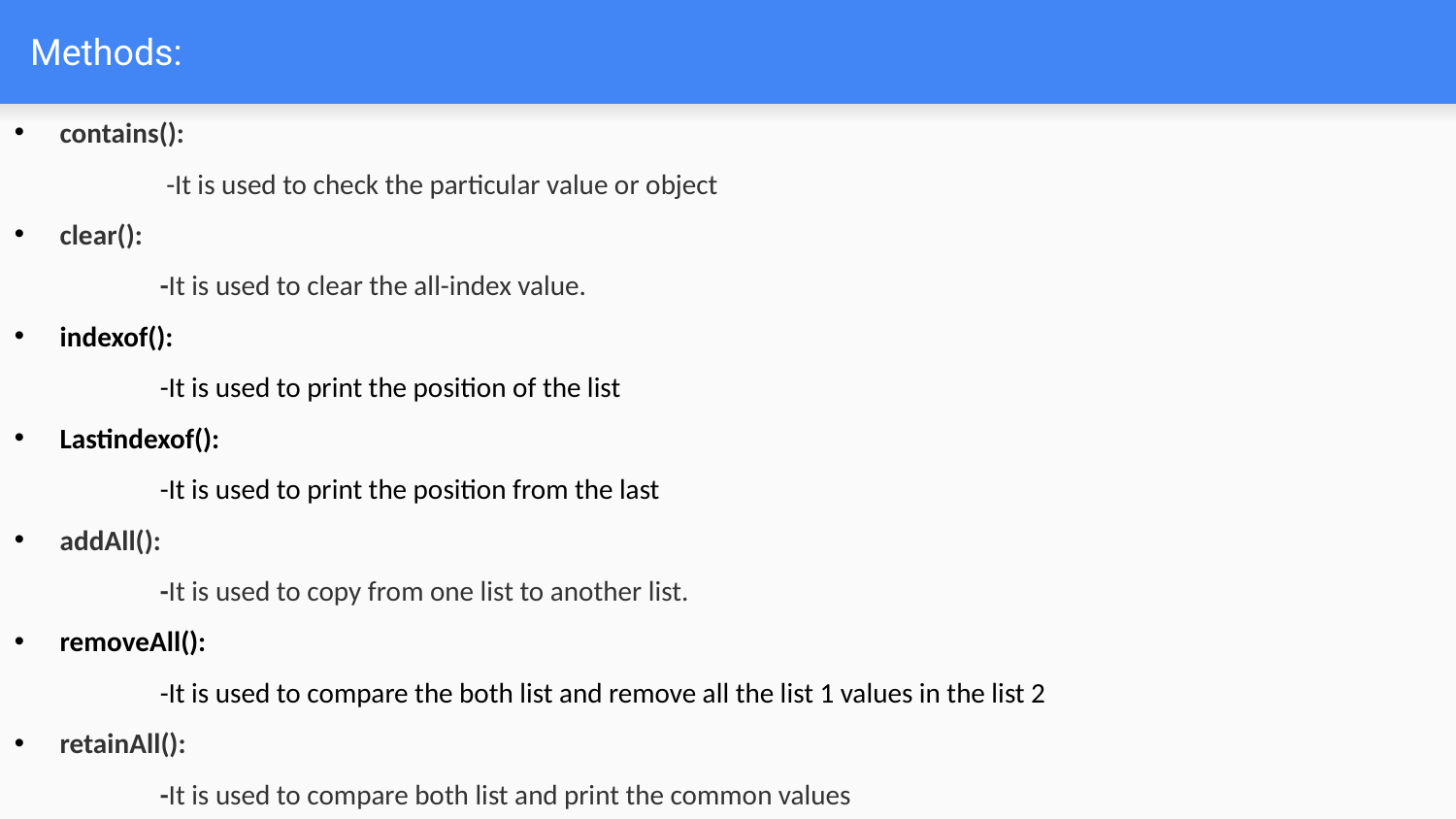

# Methods:
contains():
	 -It is used to check the particular value or object
clear():
	-It is used to clear the all-index value.
indexof():
	-It is used to print the position of the list
Lastindexof():
	-It is used to print the position from the last
addAll():
	-It is used to copy from one list to another list.
removeAll():
	-It is used to compare the both list and remove all the list 1 values in the list 2
retainAll():
	-It is used to compare both list and print the common values